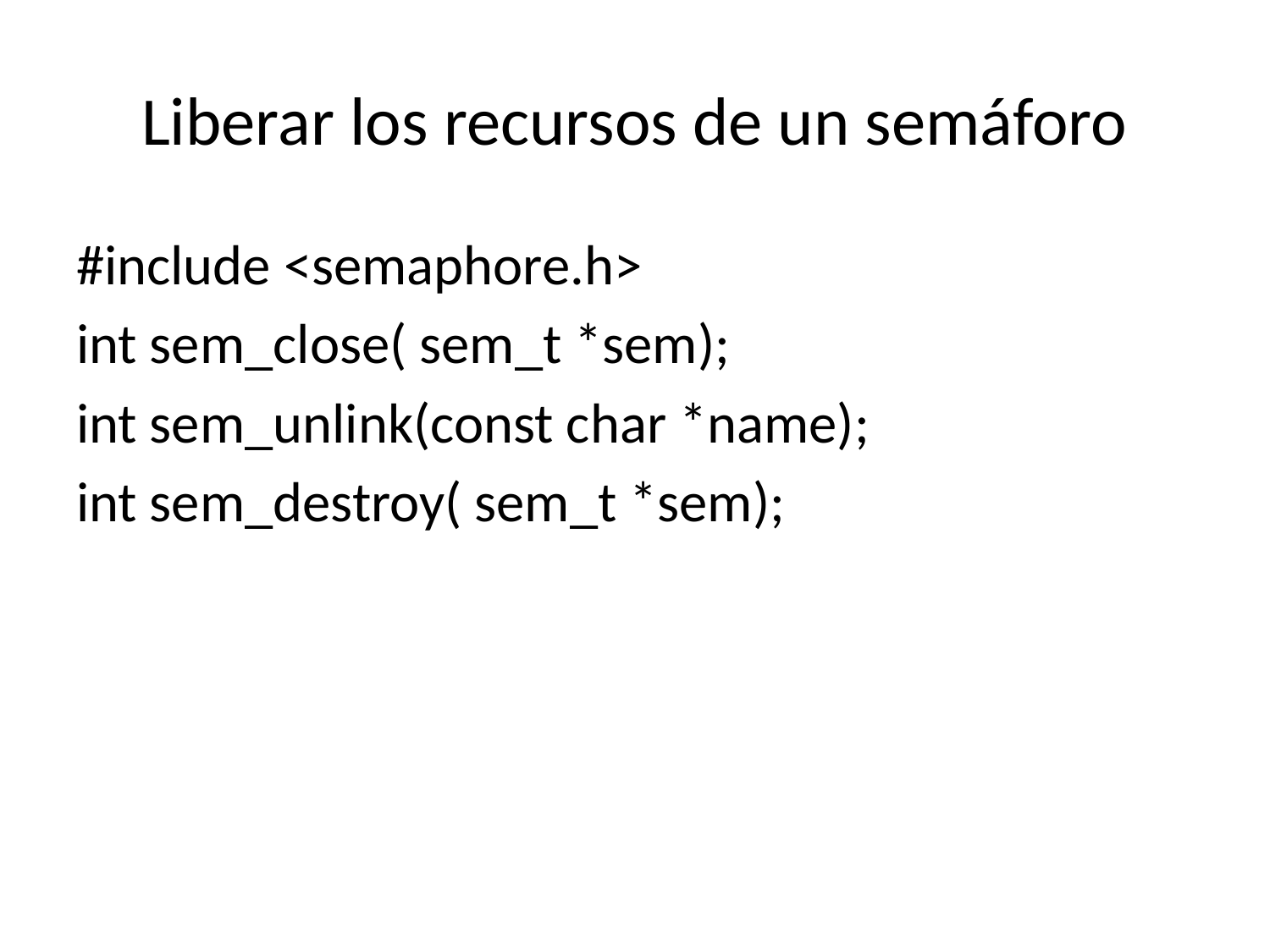

# Liberar los recursos de un semáforo
#include <semaphore.h>
int sem_close( sem_t *sem);
int sem_unlink(const char *name);
int sem_destroy( sem_t *sem);